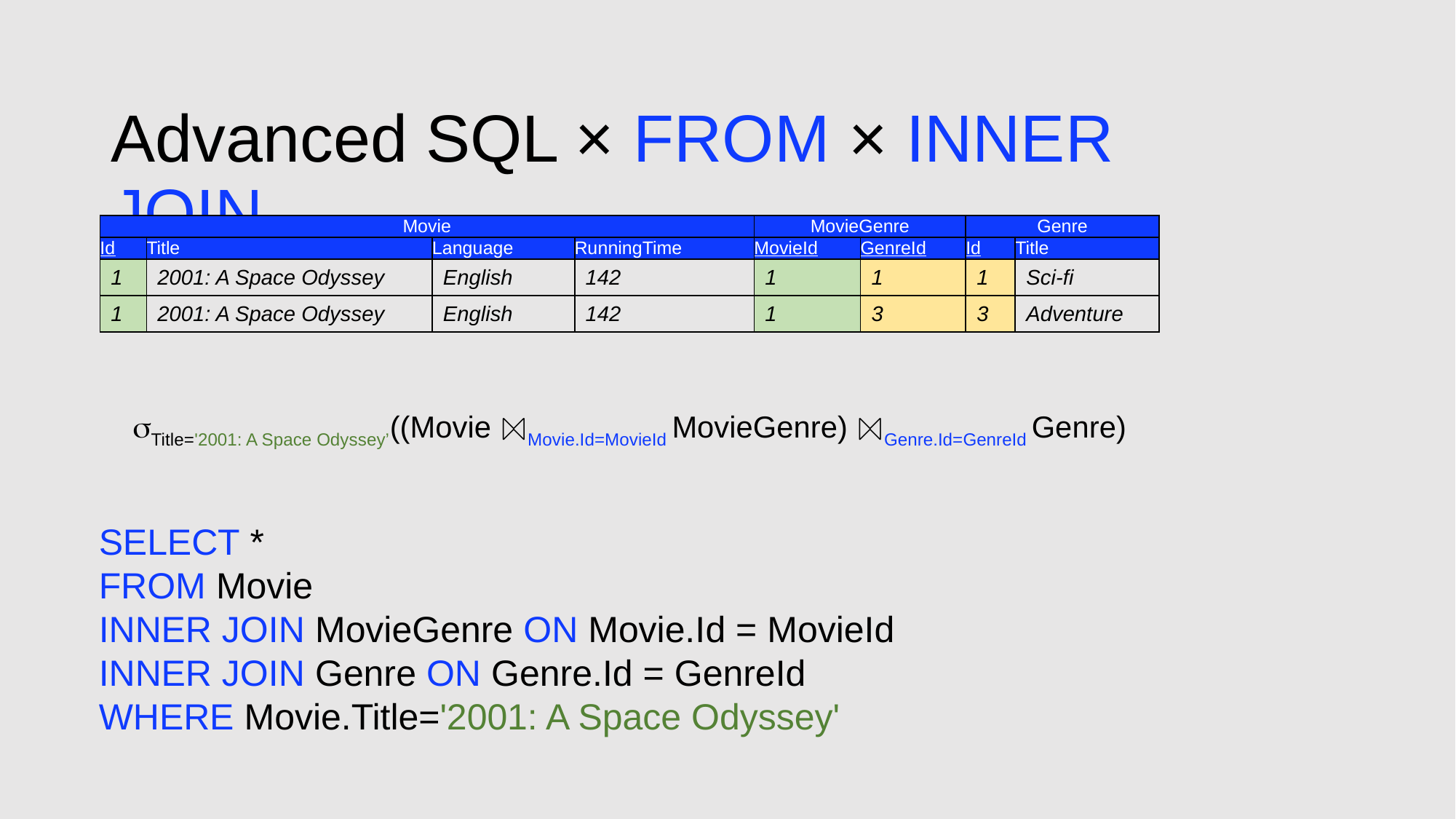

| Advanced SQL × FROM × INNER JOIN |  |
| --- | --- |
| Movie |  |  |  | MovieGenre |  | Genre |  |
| --- | --- | --- | --- | --- | --- | --- | --- |
| Id | Title | Language | RunningTime | MovieId | GenreId | Id | Title |
| 1 | 2001: A Space Odyssey | English | 142 | 1 | 1 | 1 | Sci-fi |
| 1 | 2001: A Space Odyssey | English | 142 | 1 | 3 | 3 | Adventure |
σTitle='2001: A Space Odyssey’((Movie ⨝Movie.Id=MovieId MovieGenre) ⨝Genre.Id=GenreId Genre)

SELECT *
FROM Movie
INNER JOIN MovieGenre ON Movie.Id = MovieId
INNER JOIN Genre ON Genre.Id = GenreId
WHERE Movie.Title='2001: A Space Odyssey'